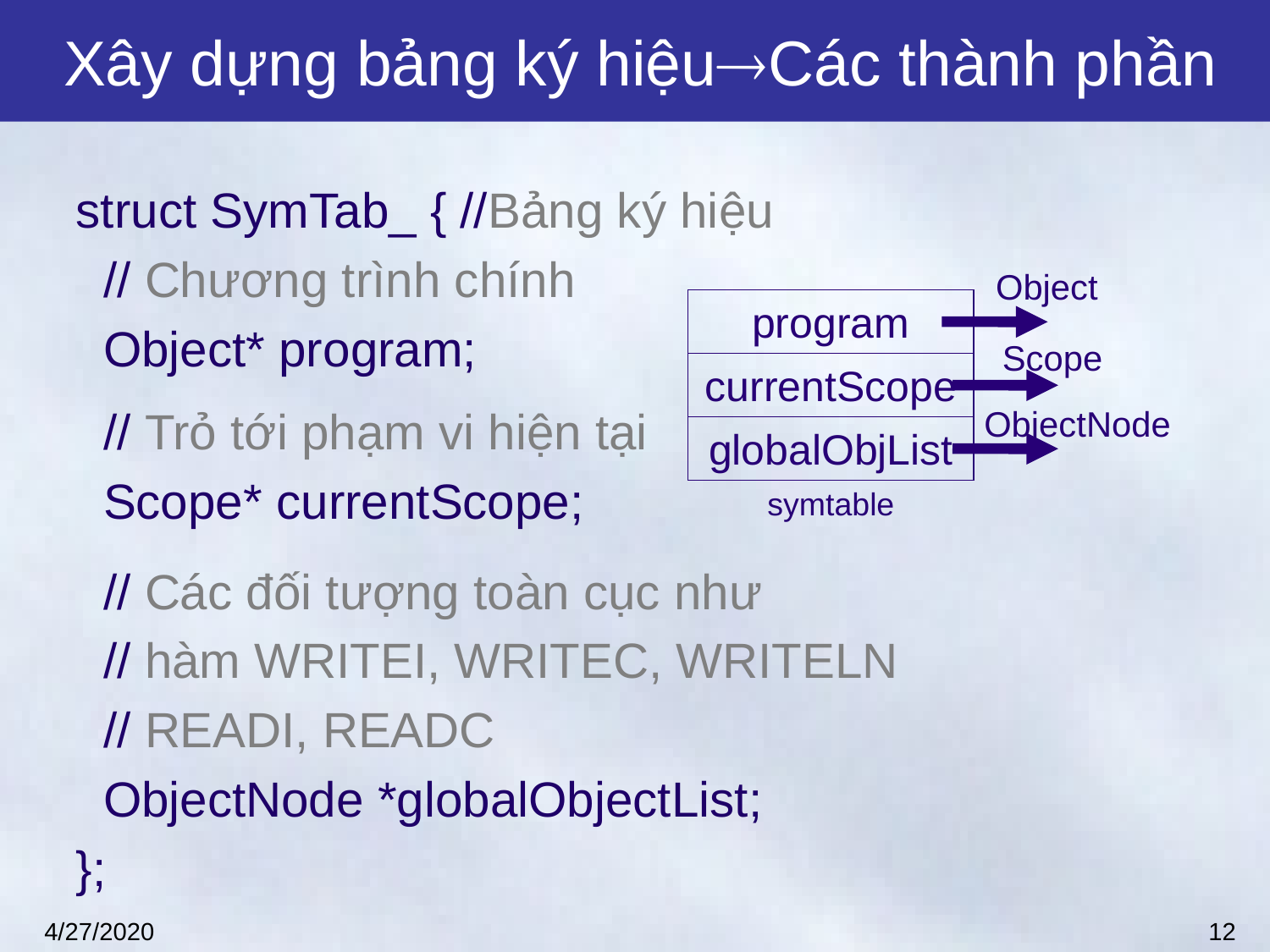

# Xây dựng bảng ký hiệu→Các thành phần
struct SymTab_ { //Bảng ký hiệu
  // Chương trình chính
  Object* program;
  // Trỏ tới phạm vi hiện tại
  Scope* currentScope;
  // Các đối tượng toàn cục như
  // hàm WRITEI, WRITEC, WRITELN
  // READI, READC
  ObjectNode *globalObjectList;
};
Object
program

Scope
currentScope

ObjectNode
globalObjList

symtable
12